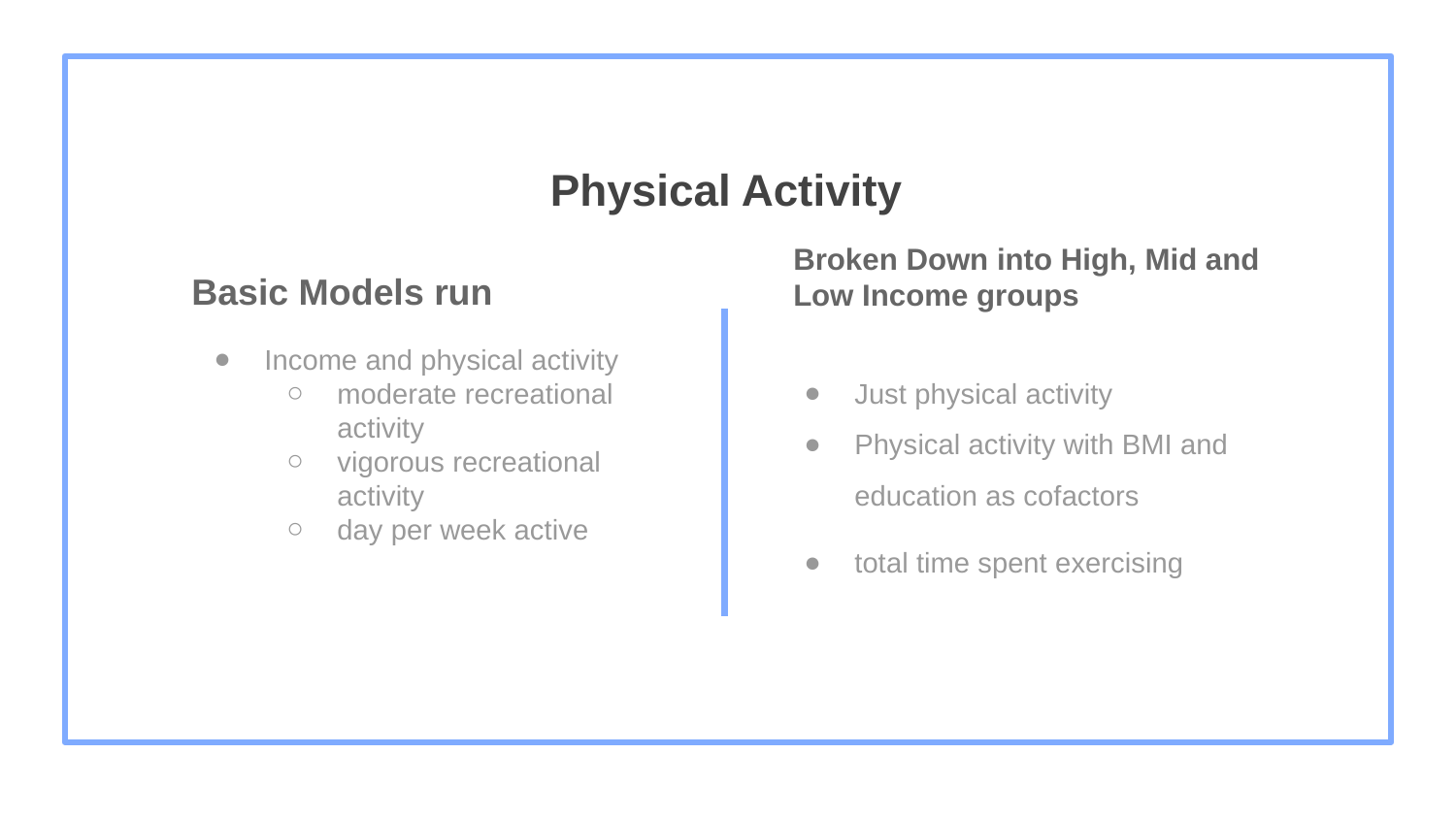

Physical Activity
# Basic Models run
Broken Down into High, Mid and Low Income groups
Income and physical activity
moderate recreational activity
vigorous recreational activity
day per week active

Just physical activity
Physical activity with BMI and education as cofactors
total time spent exercising